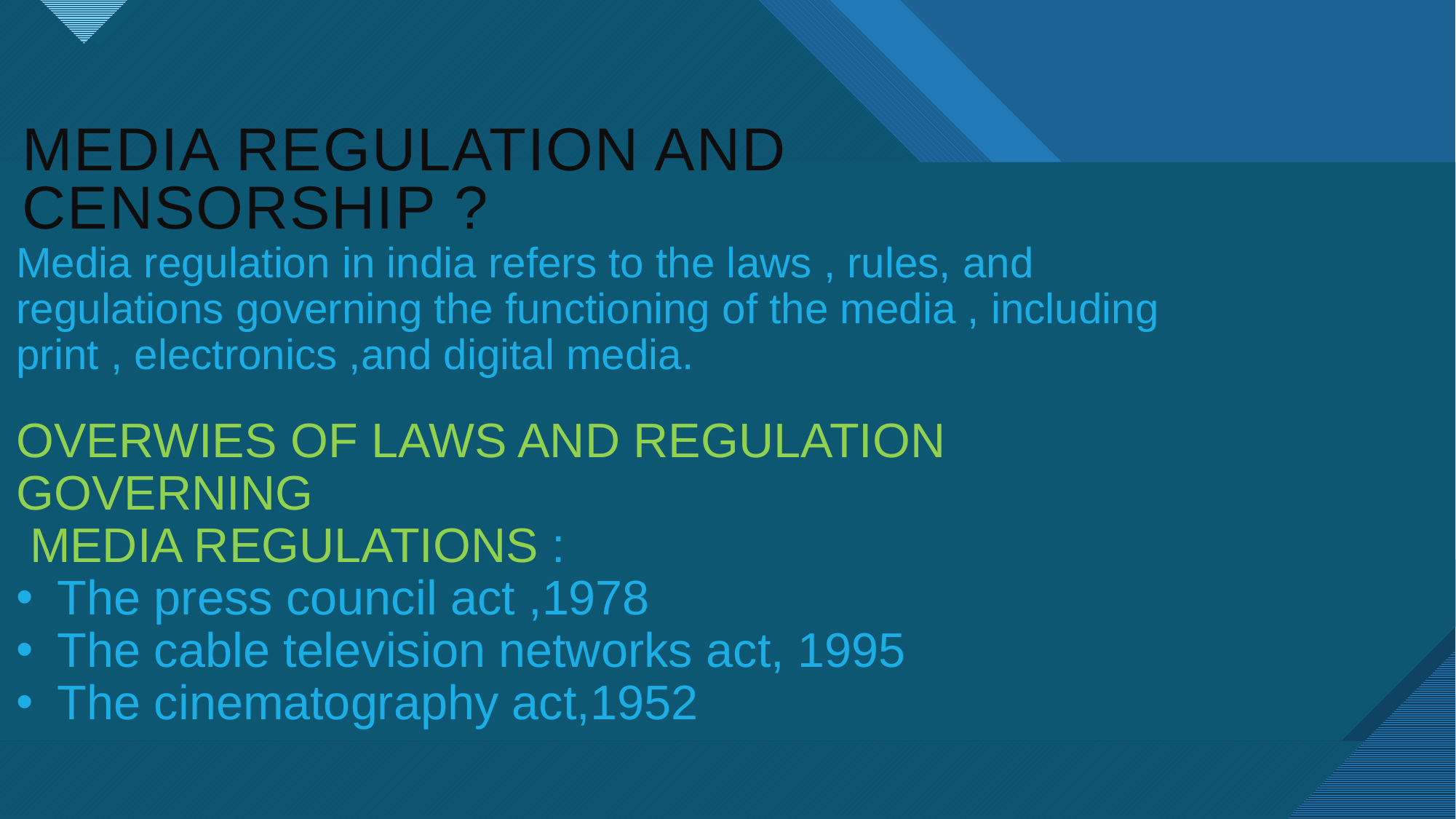

# Media regulation and censorship ?

Media regulation in india refers to the laws , rules, and regulations governing the functioning of the media , including print , electronics ,and digital media.

OVERWIES OF LAWS AND REGULATION GOVERNING
 MEDIA REGULATIONS :
The press council act ,1978
The cable television networks act, 1995
The cinematography act,1952
6